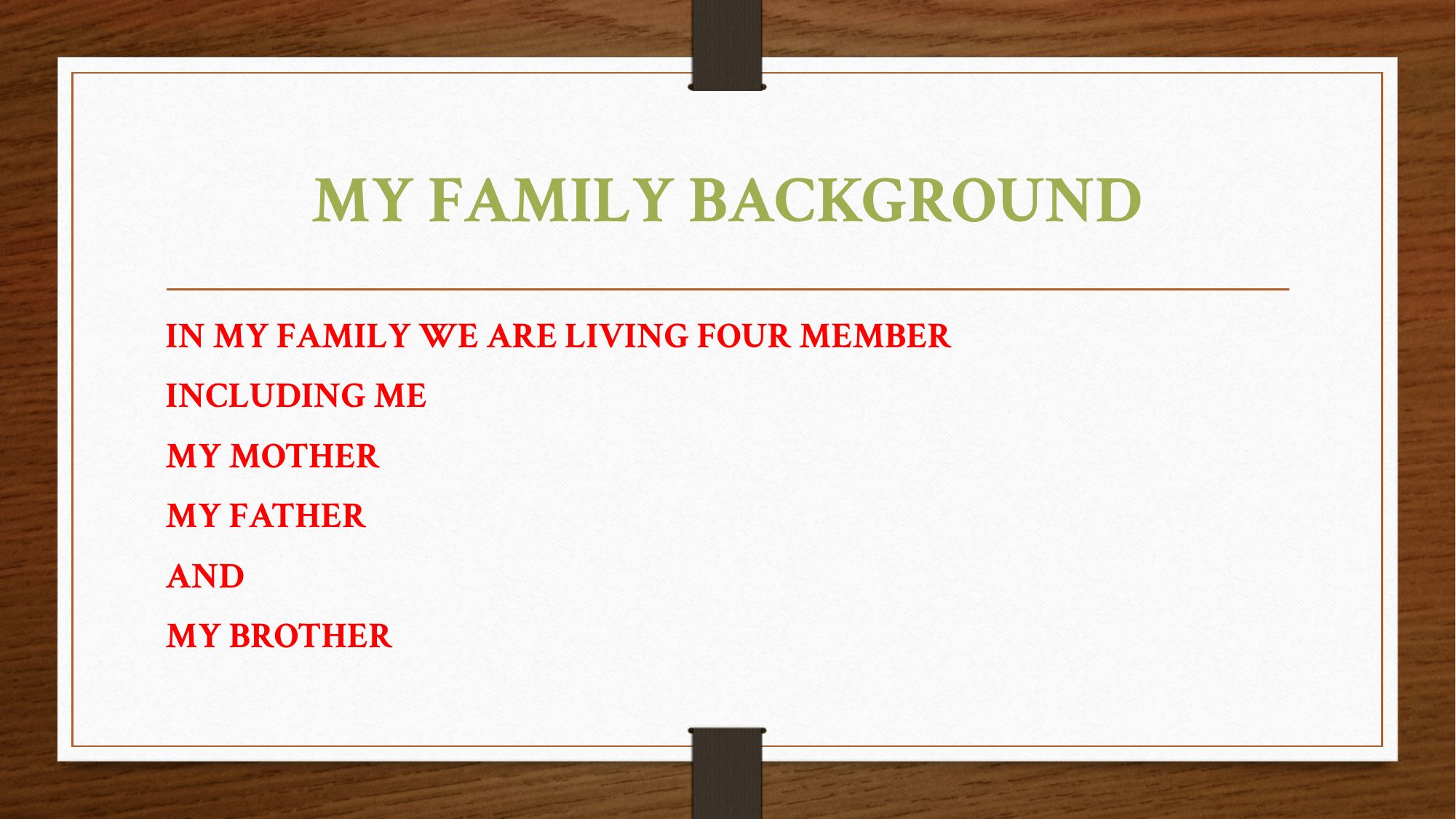

# MY FAMILY BACKGROUND
IN MY FAMILY WE ARE LIVING FOUR MEMBER
INCLUDING ME
MY MOTHER
MY FATHER
AND
MY BROTHER